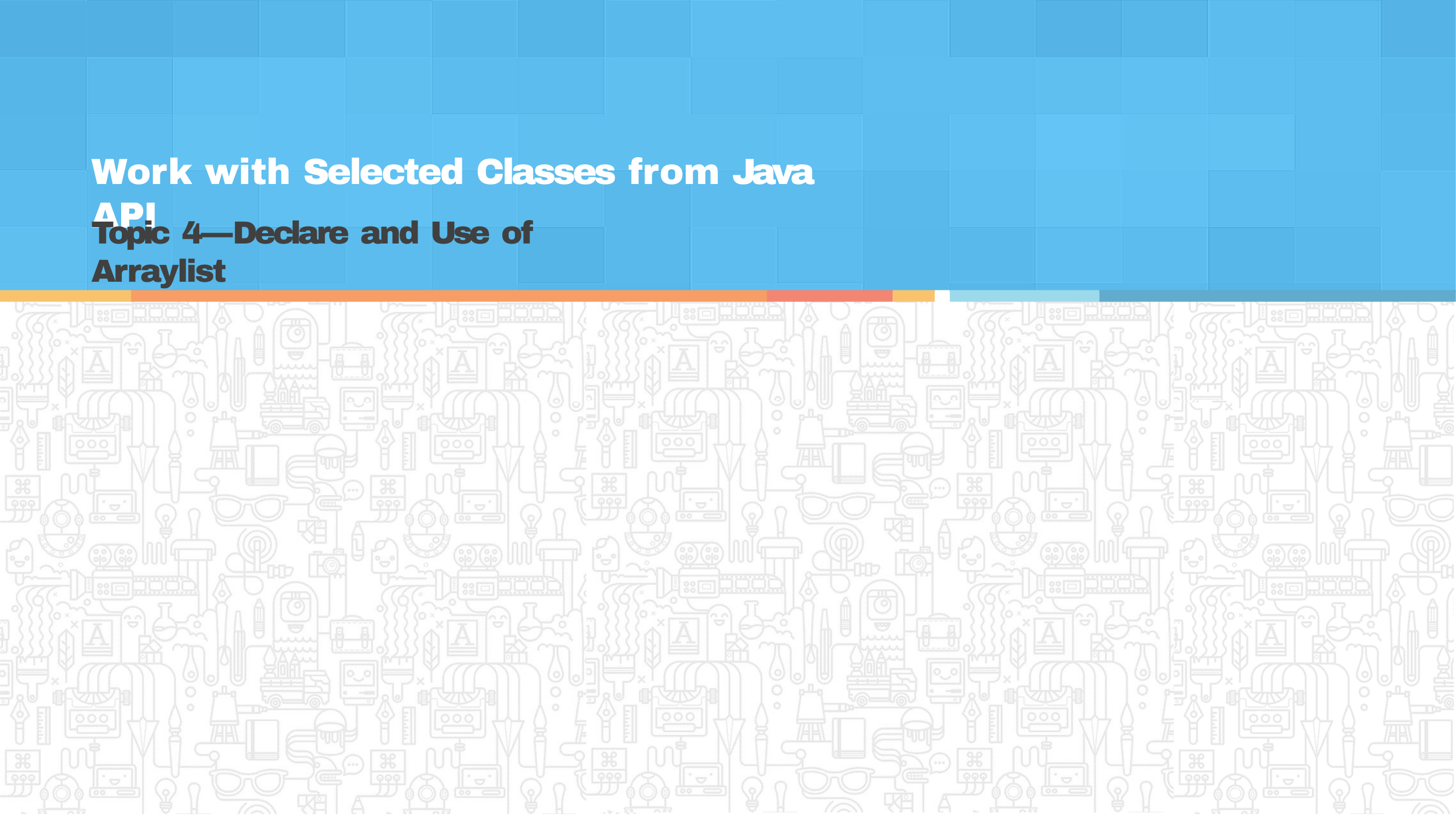

# Work with Selected Classes from Java API
Topic 4—Declare and Use of Arraylist